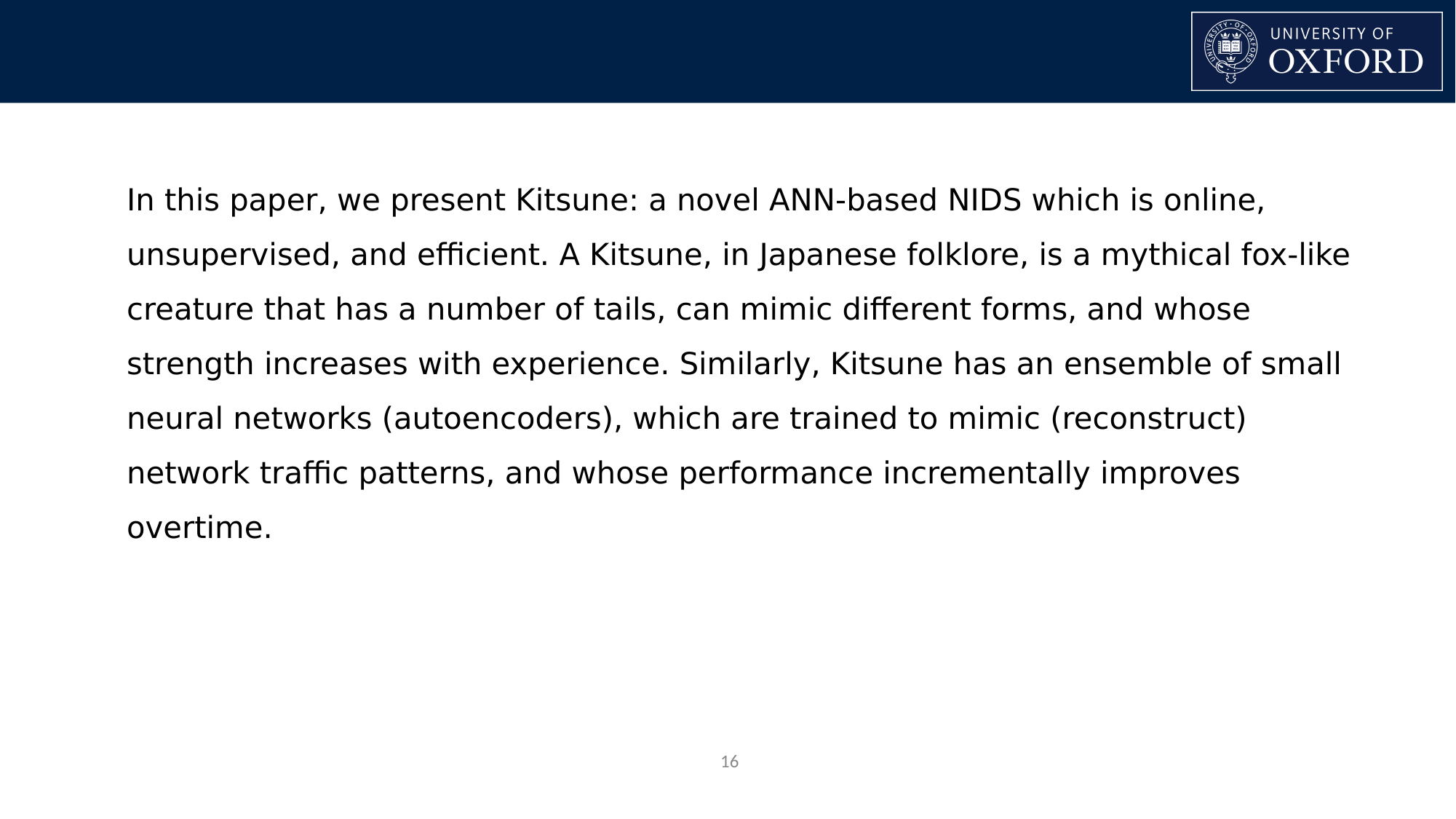

In this paper, we present Kitsune: a novel ANN-based NIDS which is online, unsupervised, and efficient. A Kitsune, in Japanese folklore, is a mythical fox-like creature that has a number of tails, can mimic different forms, and whose strength increases with experience. Similarly, Kitsune has an ensemble of small neural networks (autoencoders), which are trained to mimic (reconstruct) network traffic patterns, and whose performance incrementally improves overtime.
16